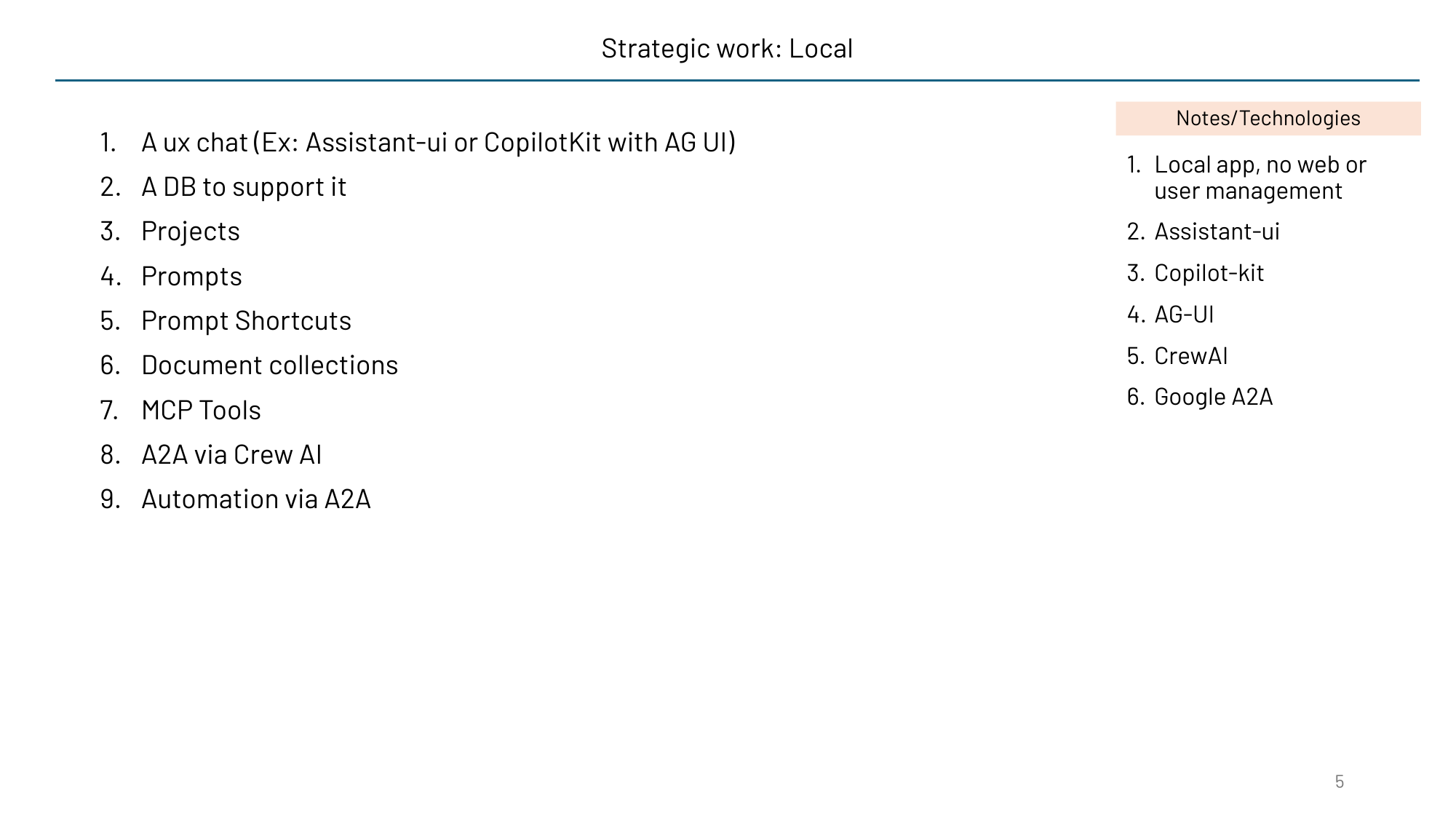

# Strategic work: Local
Notes/Technologies
A ux chat (Ex: Assistant-ui or CopilotKit with AG UI)
A DB to support it
Projects
Prompts
Prompt Shortcuts
Document collections
MCP Tools
A2A via Crew AI
Automation via A2A
Local app, no web or user management
Assistant-ui
Copilot-kit
AG-UI
CrewAI
Google A2A

5